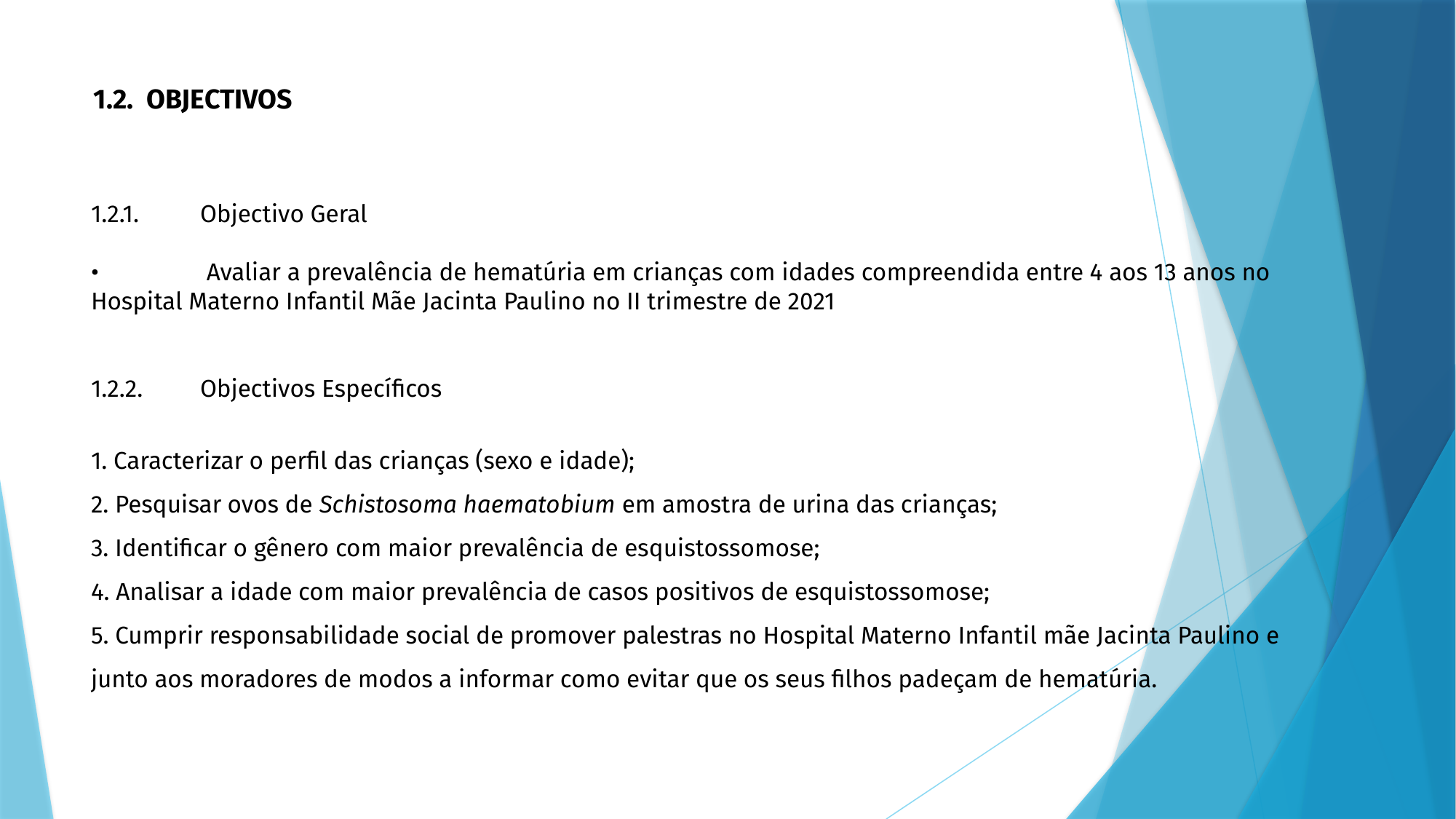

1.2.  OBJECTIVOS
1.2.1.	Objectivo Geral

•	 Avaliar a prevalência de hematúria em crianças com idades compreendida entre 4 aos 13 anos no Hospital Materno Infantil Mãe Jacinta Paulino no II trimestre de 2021

1.2.2.	Objectivos Específicos

1. Caracterizar o perfil das crianças (sexo e idade);
2. Pesquisar ovos de Schistosoma haematobium em amostra de urina das crianças;
3. Identificar o gênero com maior prevalência de esquistossomose;
4. Analisar a idade com maior prevalência de casos positivos de esquistossomose;
5. Cumprir responsabilidade social de promover palestras no Hospital Materno Infantil mãe Jacinta Paulino e junto aos moradores de modos a informar como evitar que os seus filhos padeçam de hematúria.